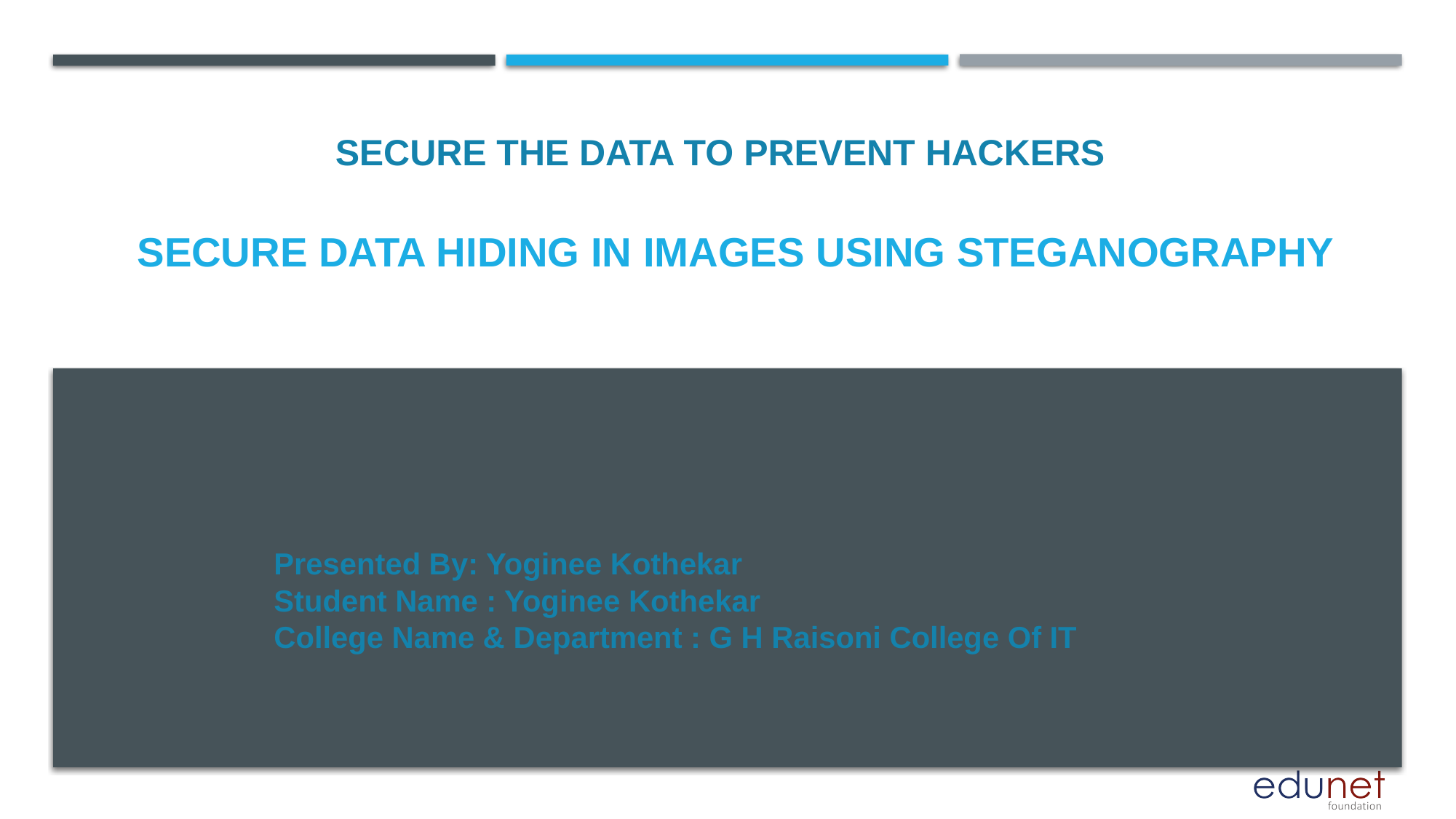

SECURE THE DATA TO PREVENT HACKERS
# SECURE DATA HIDING IN IMAGES USING STEGANOGRAPHY
Presented By: Yoginee Kothekar
Student Name : Yoginee Kothekar
College Name & Department : G H Raisoni College Of IT